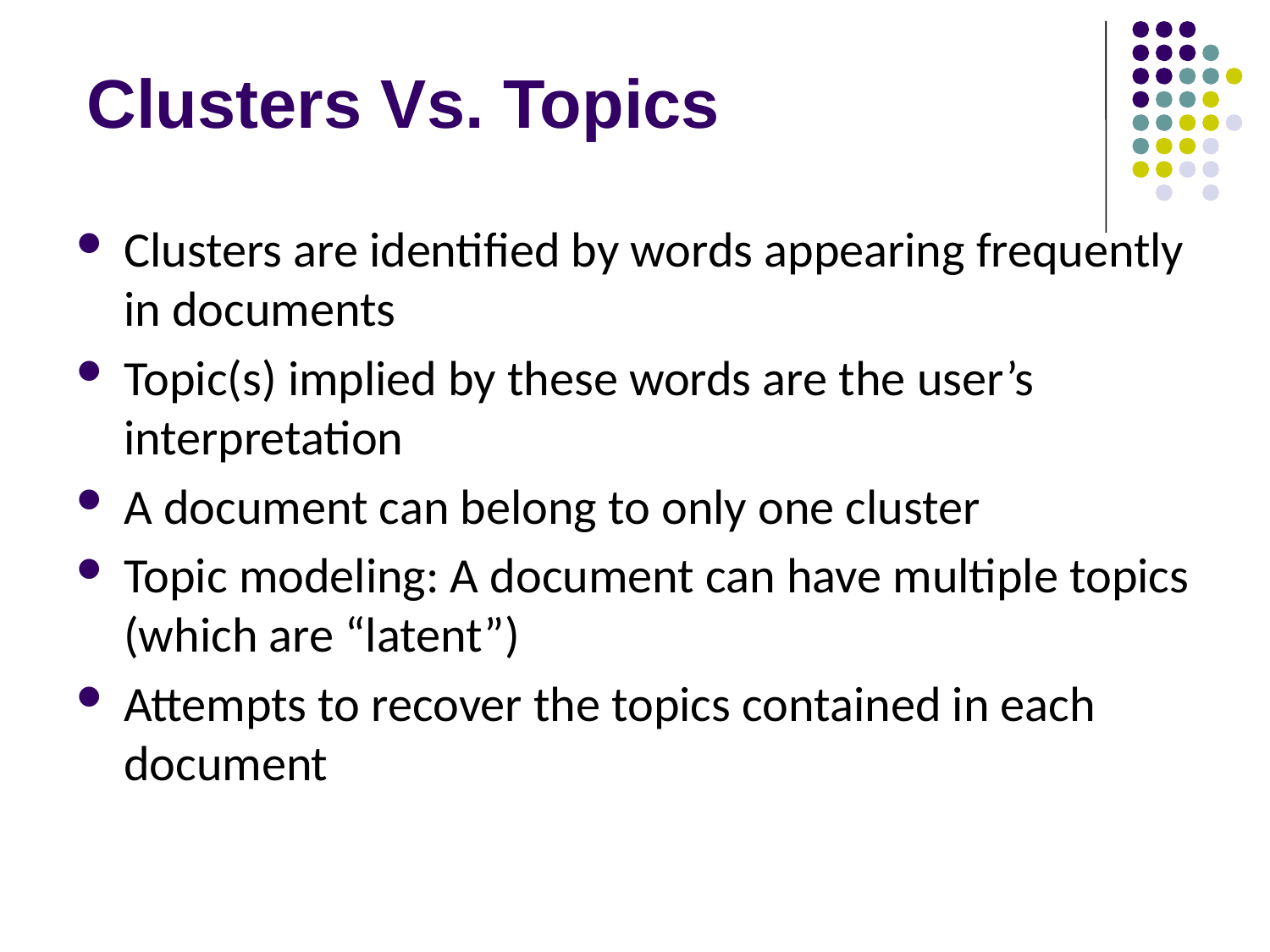

# Clusters Vs. Topics
Clusters are identified by words appearing frequently in documents
Topic(s) implied by these words are the user’s interpretation
A document can belong to only one cluster
Topic modeling: A document can have multiple topics (which are “latent”)
Attempts to recover the topics contained in each document